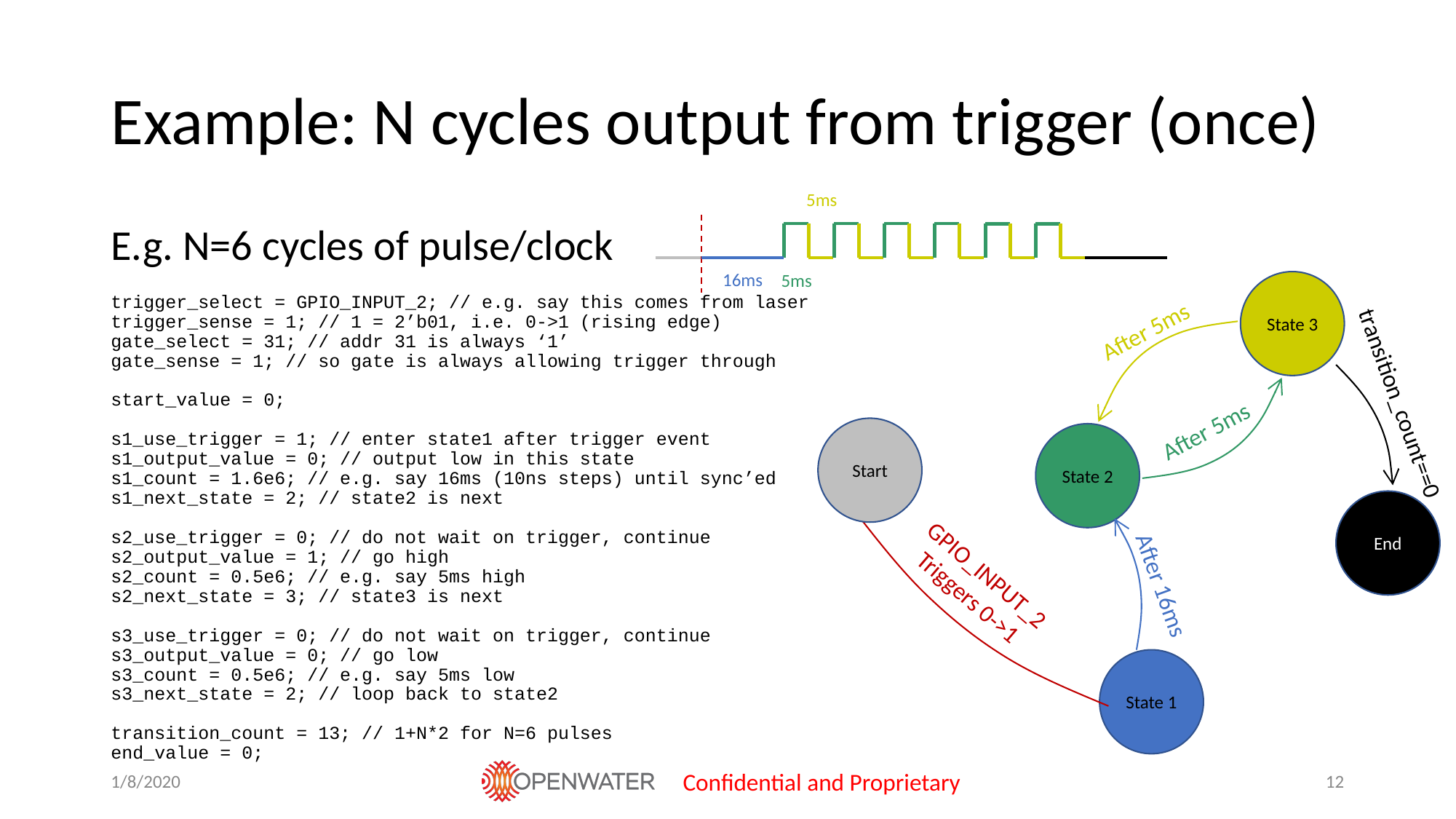

# Example: N cycles output from trigger (once)
5ms
E.g. N=6 cycles of pulse/clock
16ms
5ms

State 3
trigger_select = GPIO_INPUT_2; // e.g. say this comes from laser
trigger_sense = 1; // 1 = 2’b01, i.e. 0->1 (rising edge)
gate_select = 31; // addr 31 is always ‘1’
gate_sense = 1; // so gate is always allowing trigger through

start_value = 0;

s1_use_trigger = 1; // enter state1 after trigger event
s1_output_value = 0; // output low in this state
s1_count = 1.6e6; // e.g. say 16ms (10ns steps) until sync’ed
s1_next_state = 2; // state2 is next

s2_use_trigger = 0; // do not wait on trigger, continue
s2_output_value = 1; // go high
s2_count = 0.5e6; // e.g. say 5ms high
s2_next_state = 3; // state3 is next

s3_use_trigger = 0; // do not wait on trigger, continue
s3_output_value = 0; // go low
s3_count = 0.5e6; // e.g. say 5ms low
s3_next_state = 2; // loop back to state2

transition_count = 13; // 1+N*2 for N=6 pulses
end_value = 0;
After 5ms

transition_count==0
After 5ms

Start

State 2

End
GPIO_INPUT_2
Triggers 0->1
After 16ms

State 1
1/8/2020
Confidential and Proprietary
12